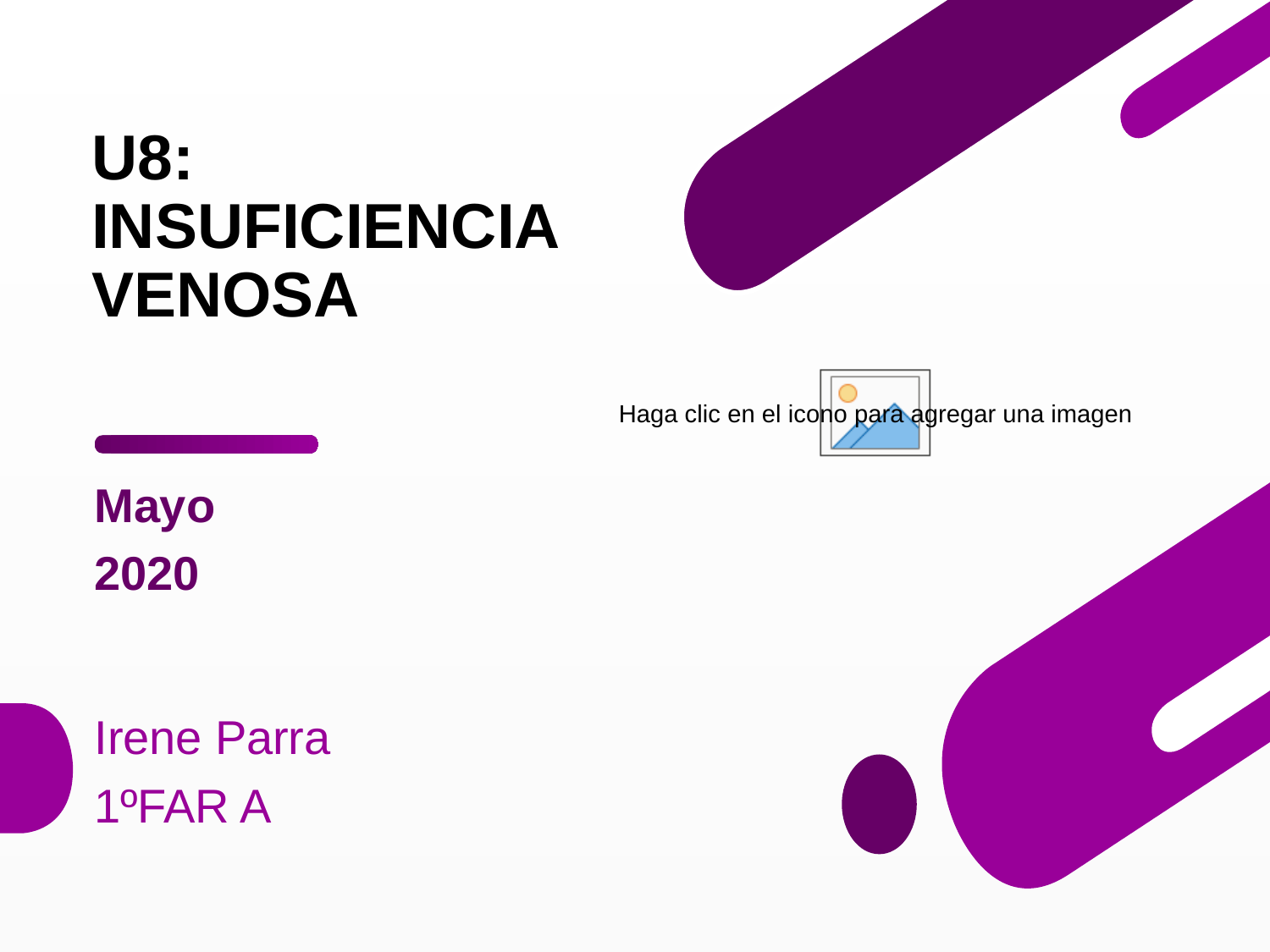

# U8: INSUFICIENCIA VENOSA
Mayo
2020
Irene Parra
1ºFAR A